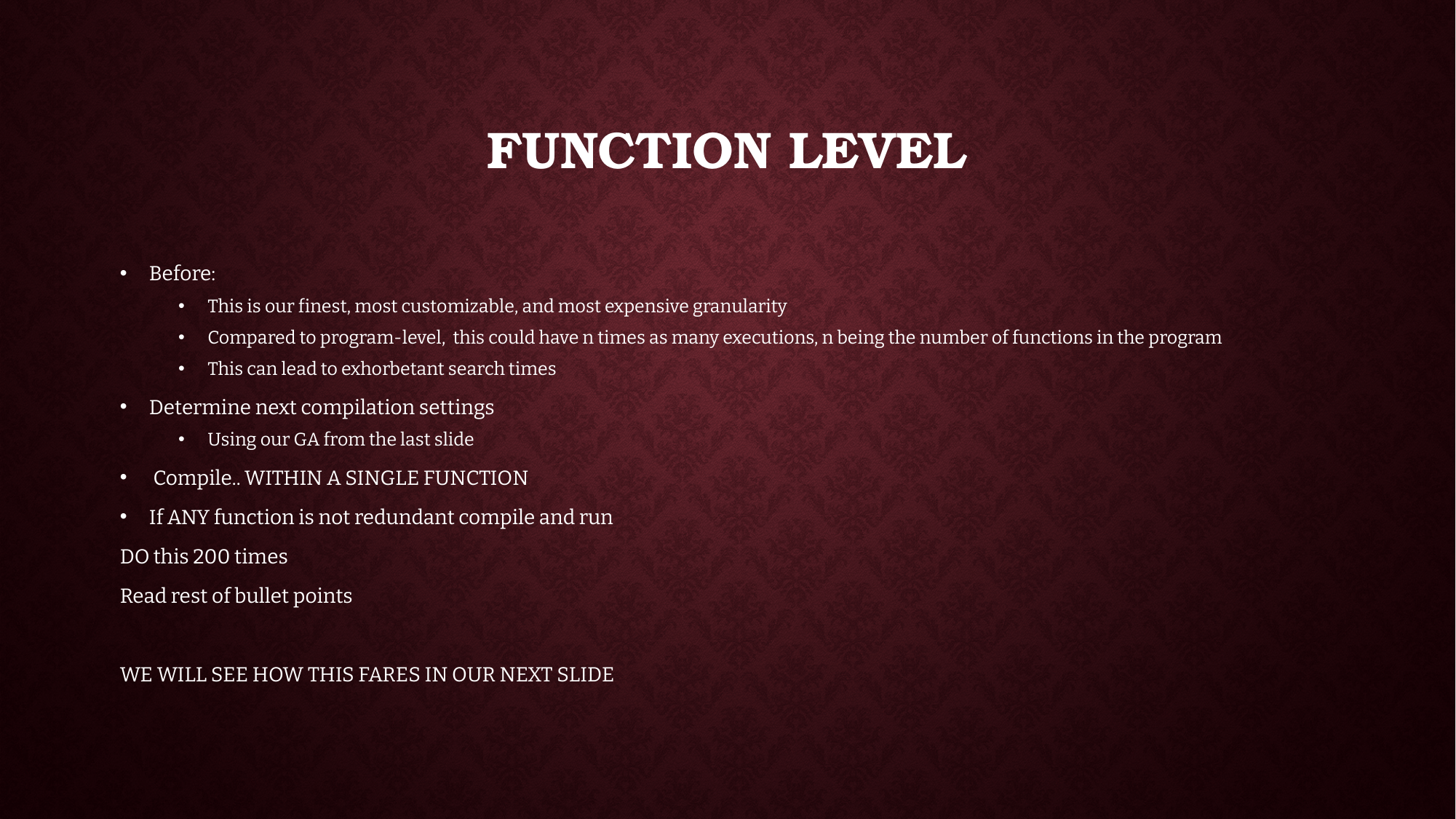

# function level
Before:
This is our finest, most customizable, and most expensive granularity
Compared to program-level,  this could have n times as many executions, n being the number of functions in the program
This can lead to exhorbetant search times
Determine next compilation settings
Using our GA from the last slide
 Compile.. WITHIN A SINGLE FUNCTION
If ANY function is not redundant compile and run
DO this 200 times
Read rest of bullet points

WE WILL SEE HOW THIS FARES IN OUR NEXT SLIDE